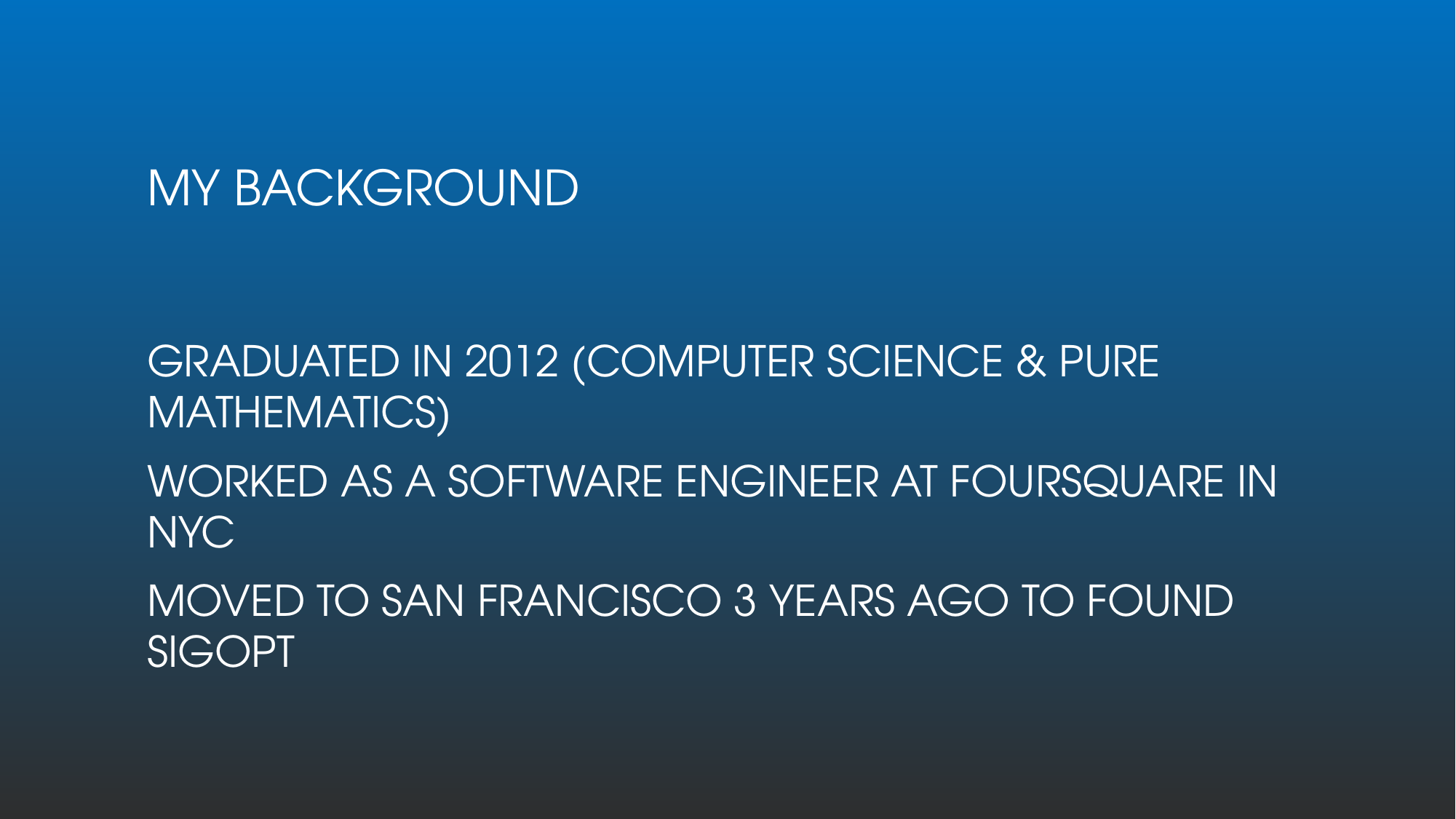

# MY BACKGROUND
Graduated in 2012 (Computer Science & Pure Mathematics)
Worked as a Software Engineer at Foursquare in NYC
Moved to San Francisco 3 years ago to found SigOpt